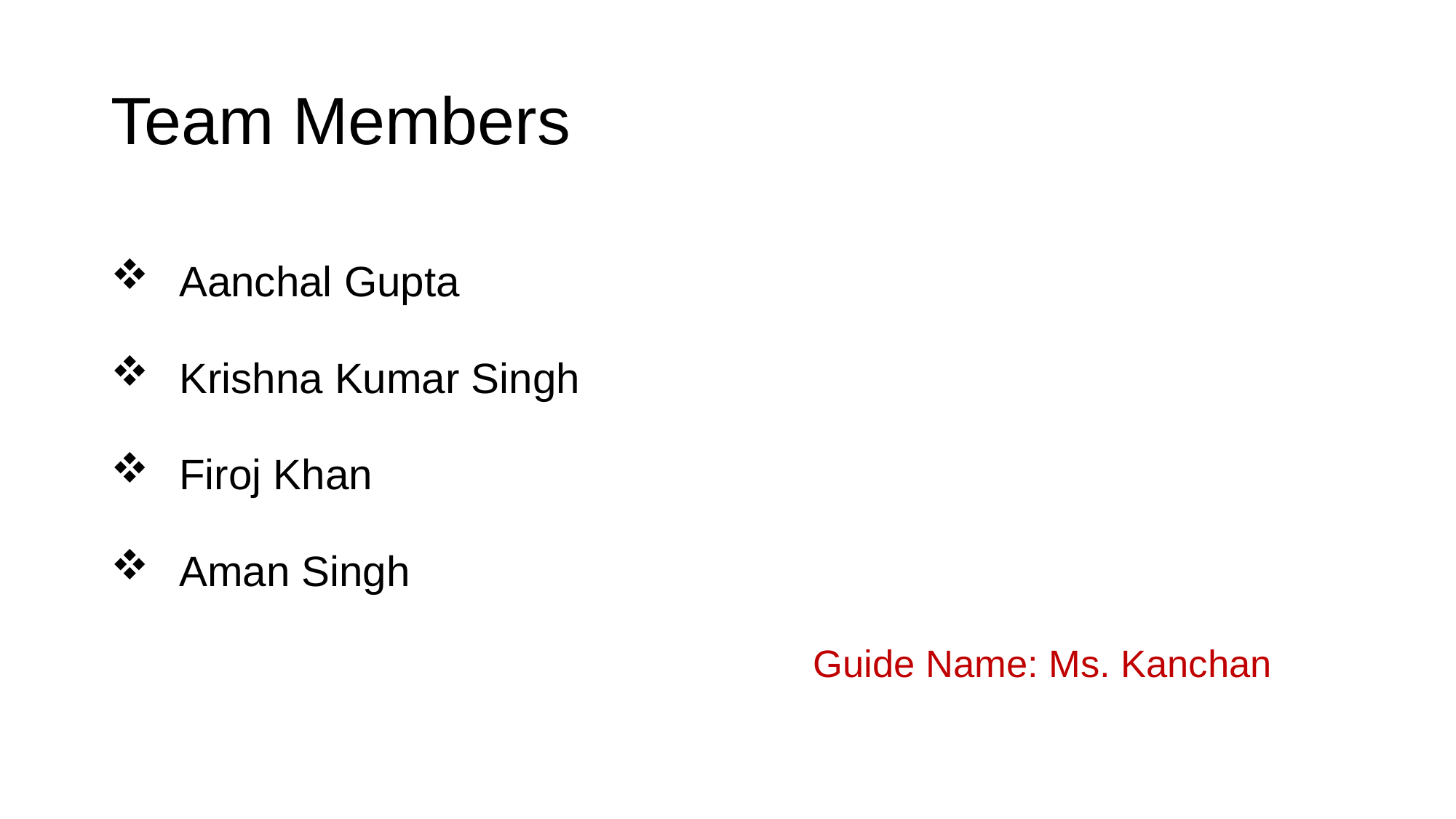

# Team Members
Aanchal Gupta
Krishna Kumar Singh
Firoj Khan
Aman Singh

Guide Name: Ms. Kanchan